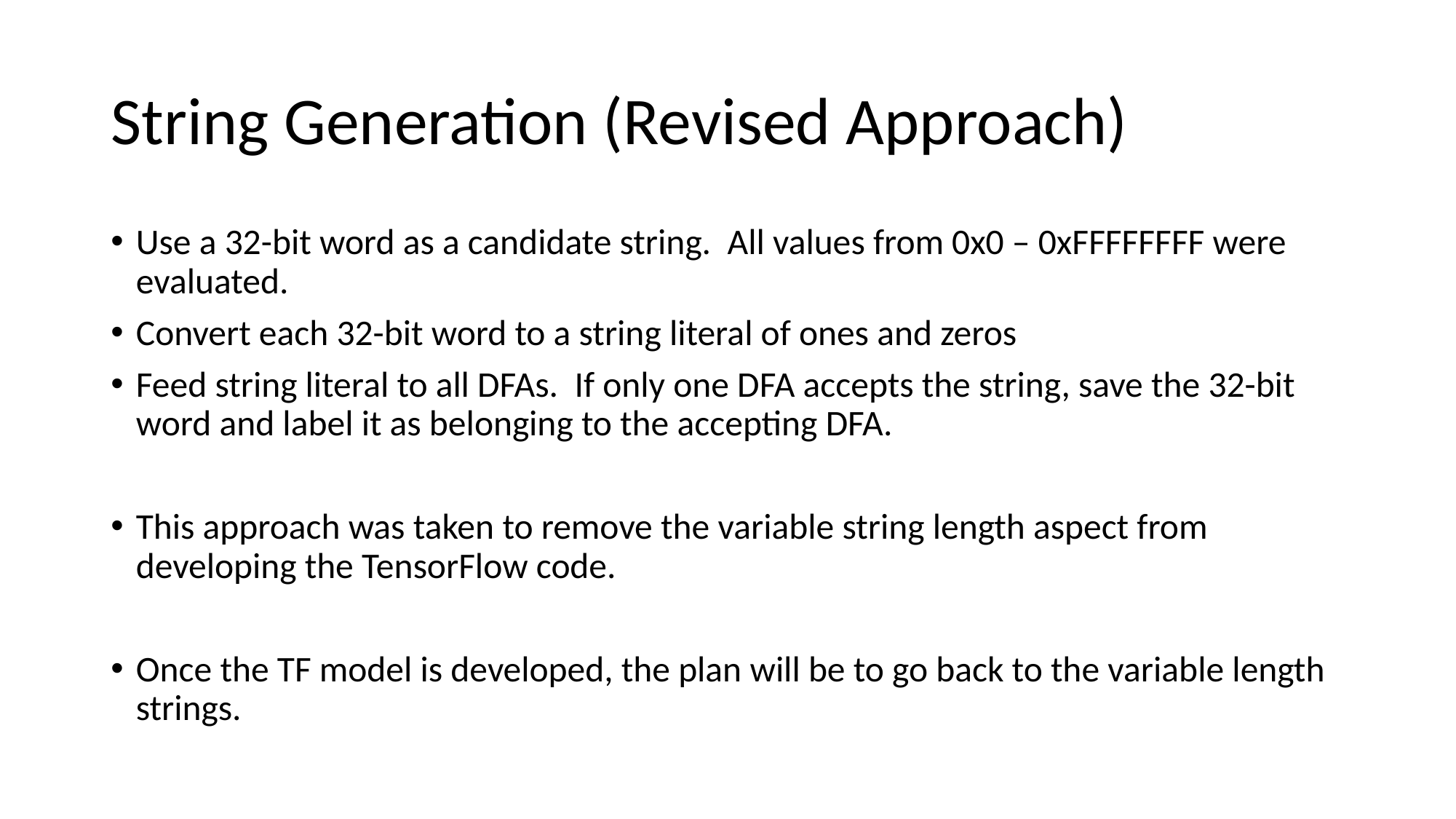

# String Generation (Revised Approach)
Use a 32-bit word as a candidate string.  All values from 0x0 – 0xFFFFFFFF were evaluated.
Convert each 32-bit word to a string literal of ones and zeros
Feed string literal to all DFAs.  If only one DFA accepts the string, save the 32-bit word and label it as belonging to the accepting DFA.

This approach was taken to remove the variable string length aspect from developing the TensorFlow code.

Once the TF model is developed, the plan will be to go back to the variable length strings.